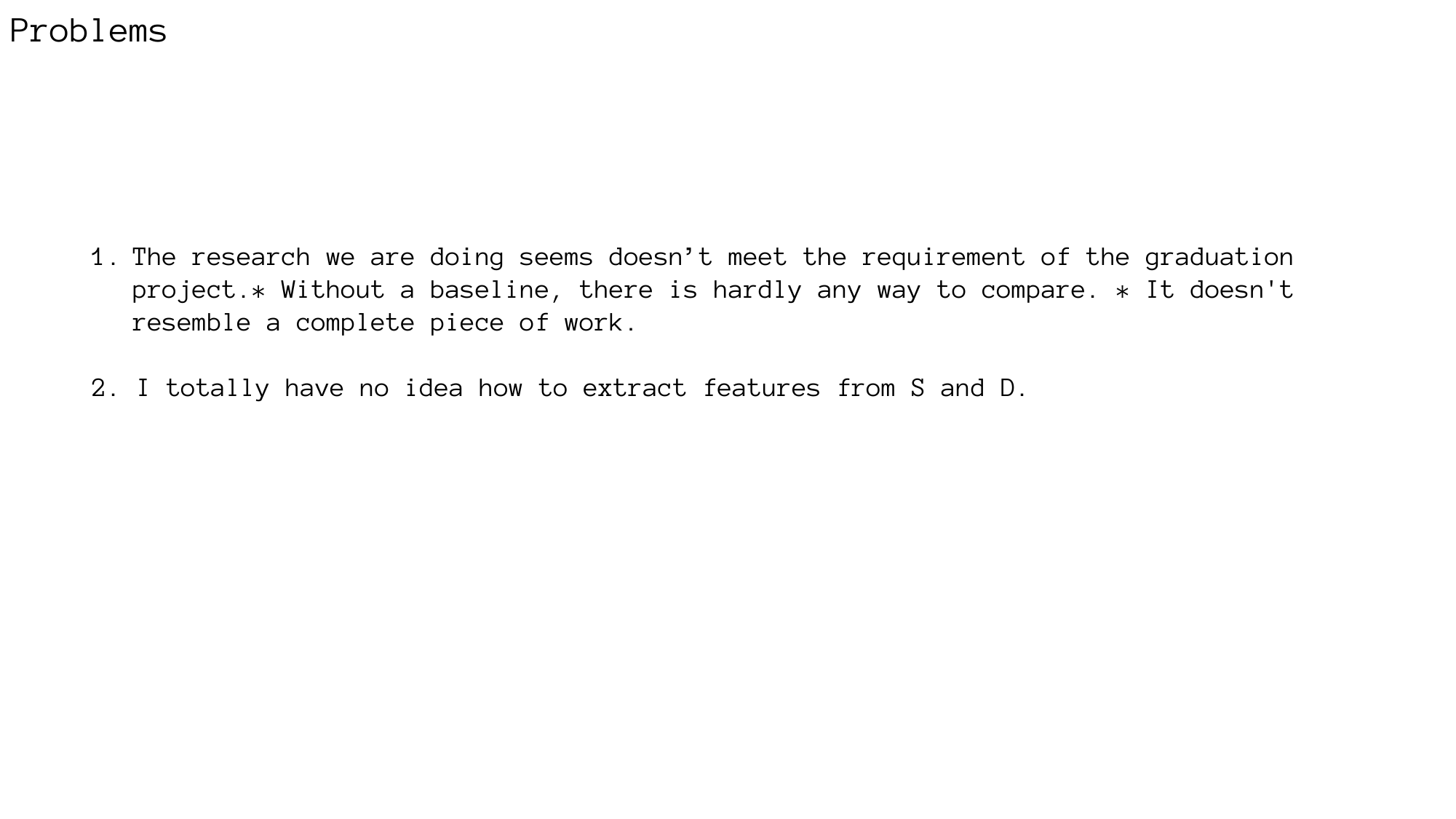

Problems

The research we are doing seems doesn’t meet the requirement of the graduation project.* Without a baseline, there is hardly any way to compare. * It doesn't resemble a complete piece of work.

2. I totally have no idea how to extract features from S and D.